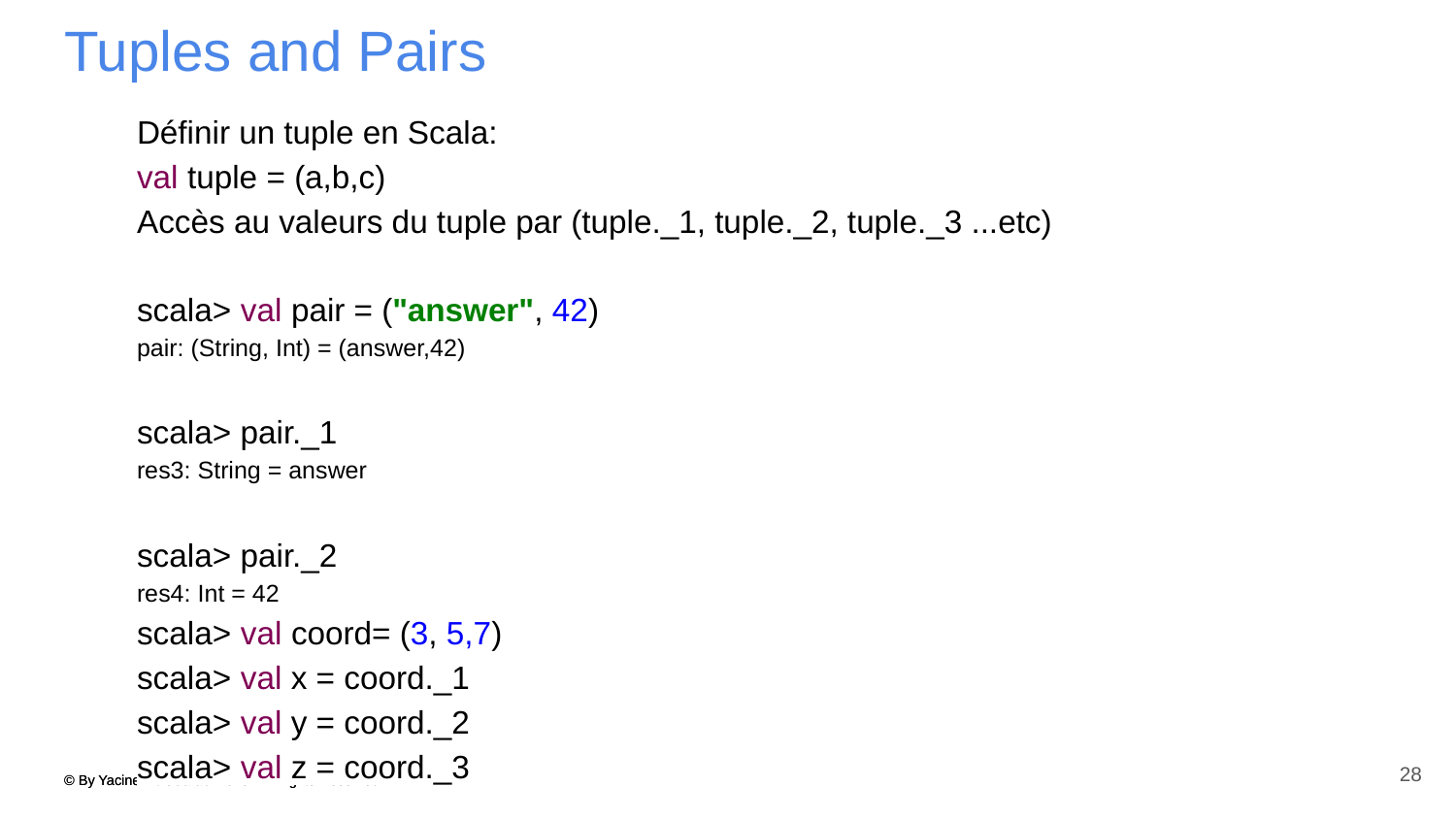

# Tuples and Pairs

Définir un tuple en Scala:
val tuple = (a,b,c)
Accès au valeurs du tuple par (tuple._1, tuple._2, tuple._3 ...etc)

scala> val pair = ("answer", 42)
pair: (String, Int) = (answer,42)

scala> pair._1
res3: String = answer

scala> pair._2
res4: Int = 42
scala> val coord= (3, 5,7)
scala> val x = coord._1
scala> val y = coord._2
scala> val z = coord._3

28